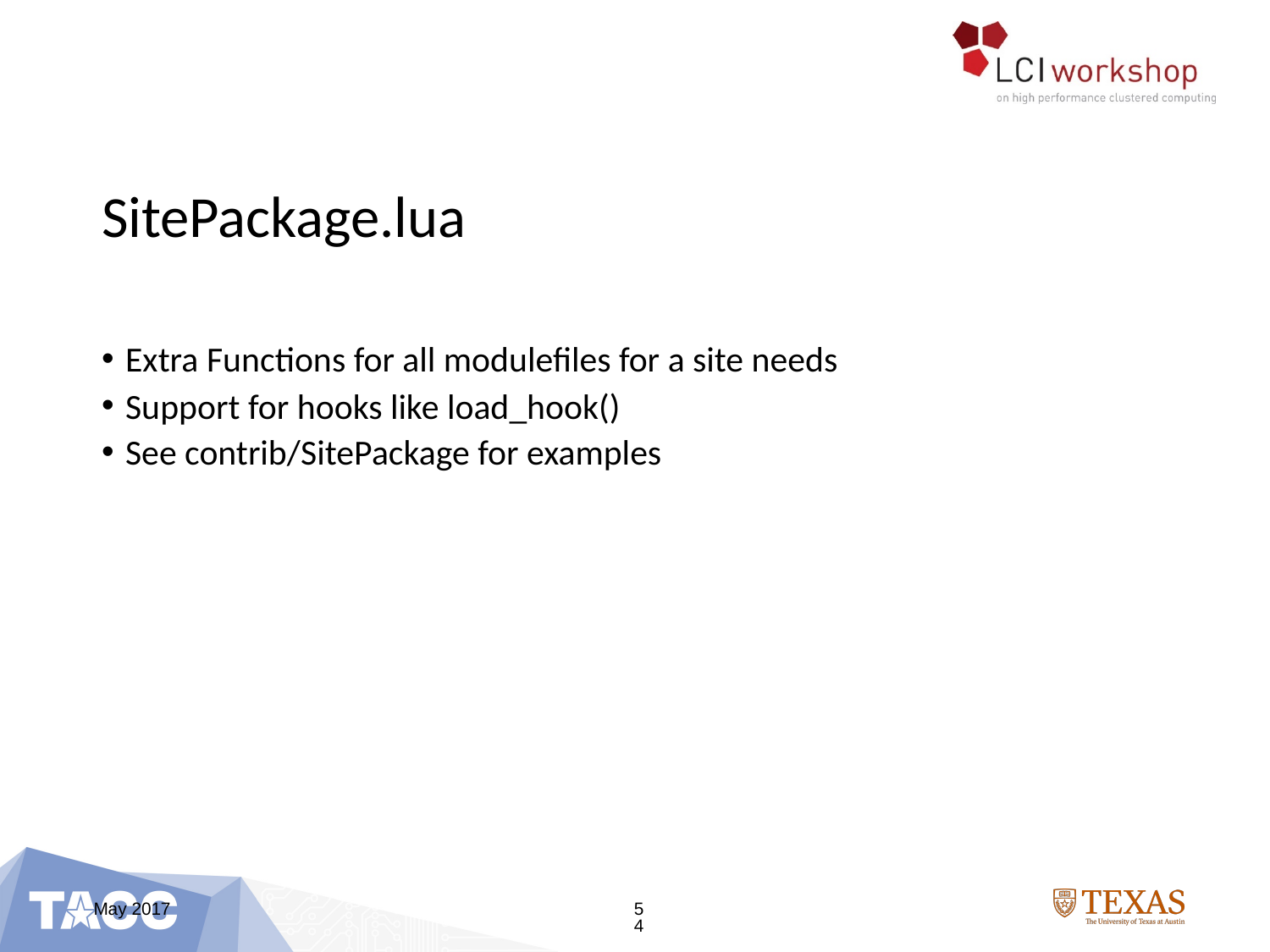

# SitePackage.lua
Extra Functions for all modulefiles for a site needs
Support for hooks like load_hook()
See contrib/SitePackage for examples
May 2017
54